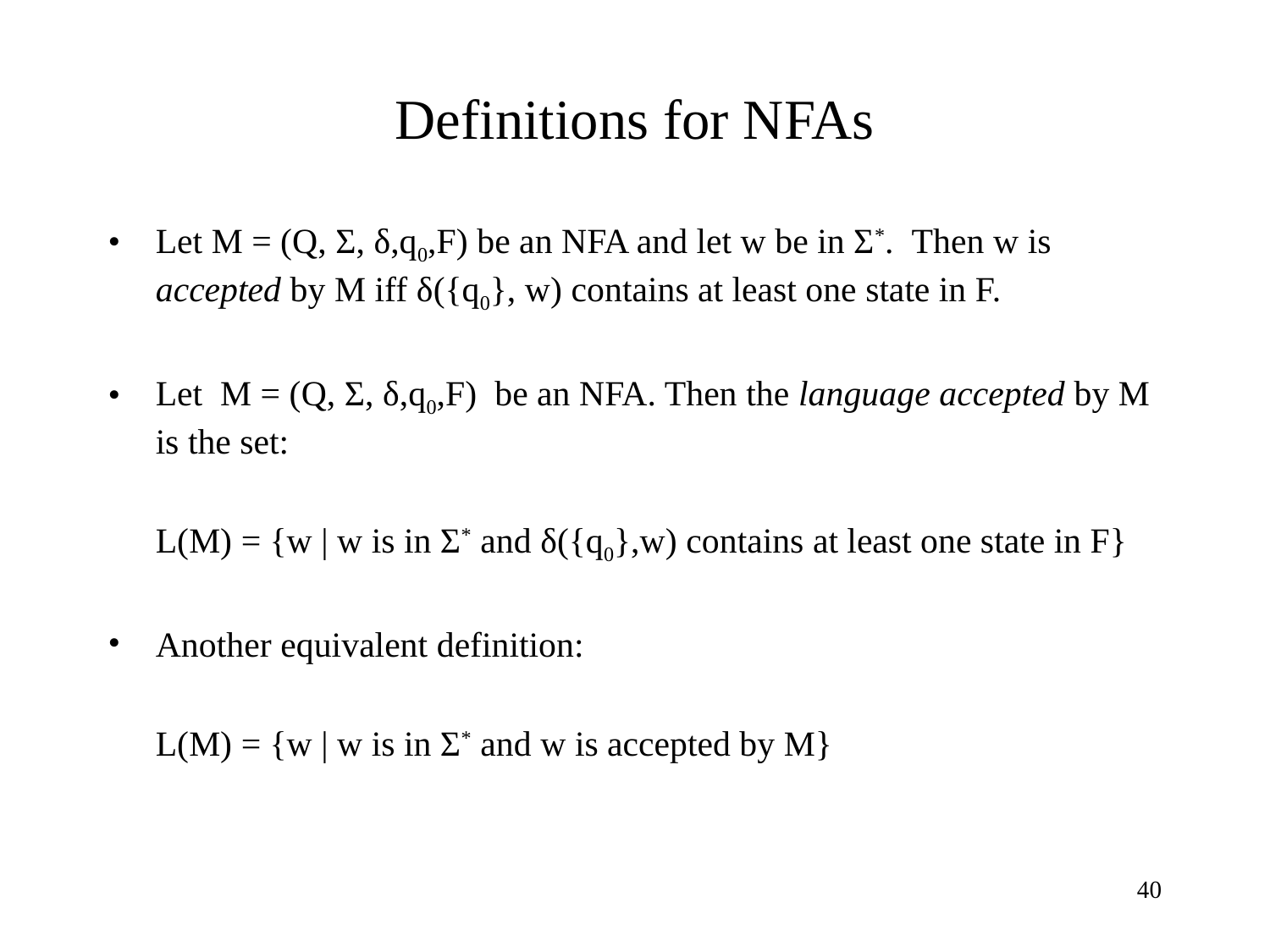

# Definitions for NFAs
Let M = (Q, Σ, δ,q0,F) be an NFA and let w be in Σ*.  Then w is accepted by M iff δ({q0}, w) contains at least one state in F.

Let  M = (Q, Σ, δ,q0,F)  be an NFA. Then the language accepted by M is the set:

	L(M) = {w | w is in Σ* and δ({q0},w) contains at least one state in F}

Another equivalent definition:

	L(M) = {w | w is in Σ* and w is accepted by M}

40